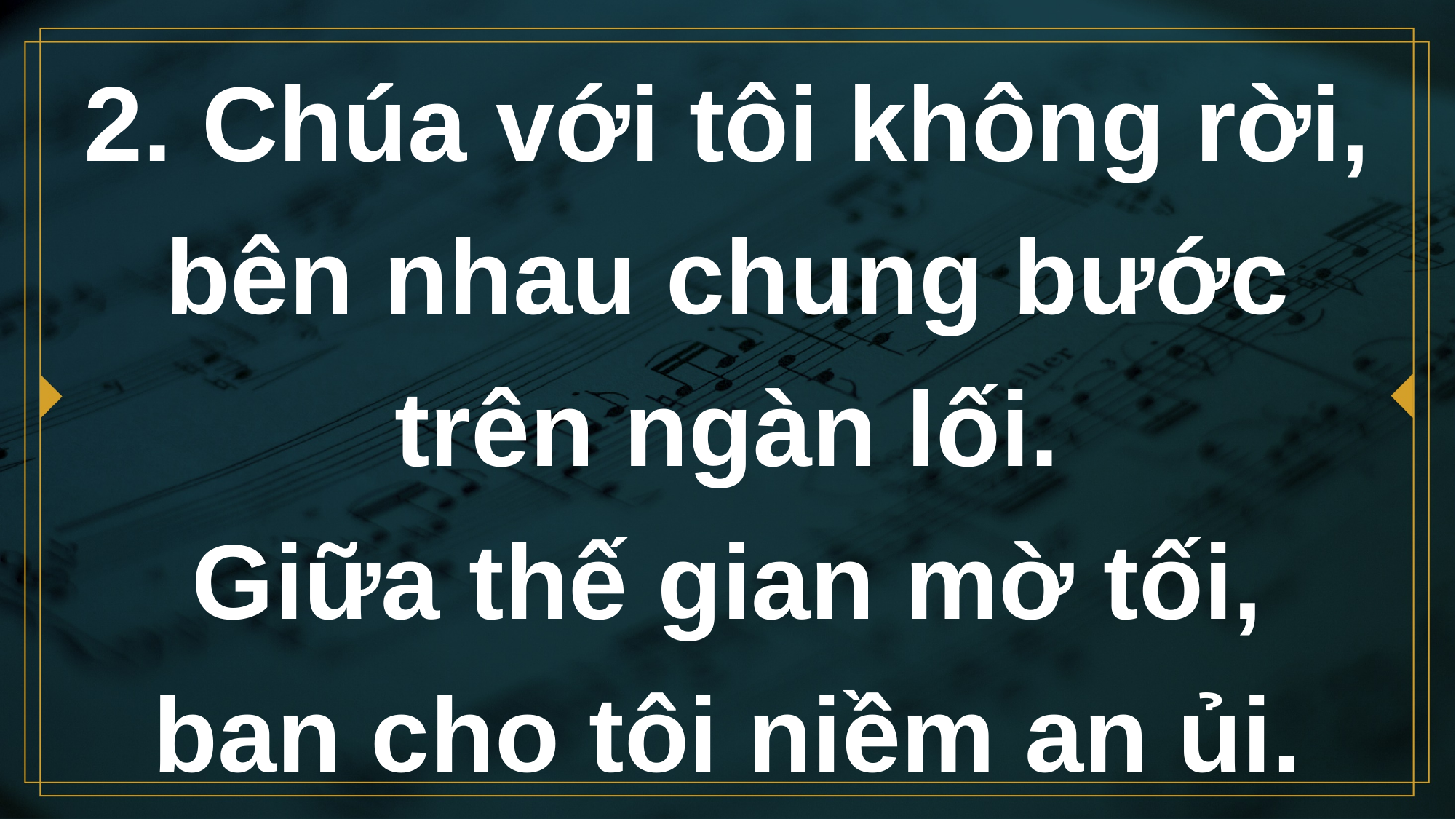

# 2. Chúa với tôi không rời, bên nhau chung bước trên ngàn lối. Giữa thế gian mờ tối, ban cho tôi niềm an ủi.